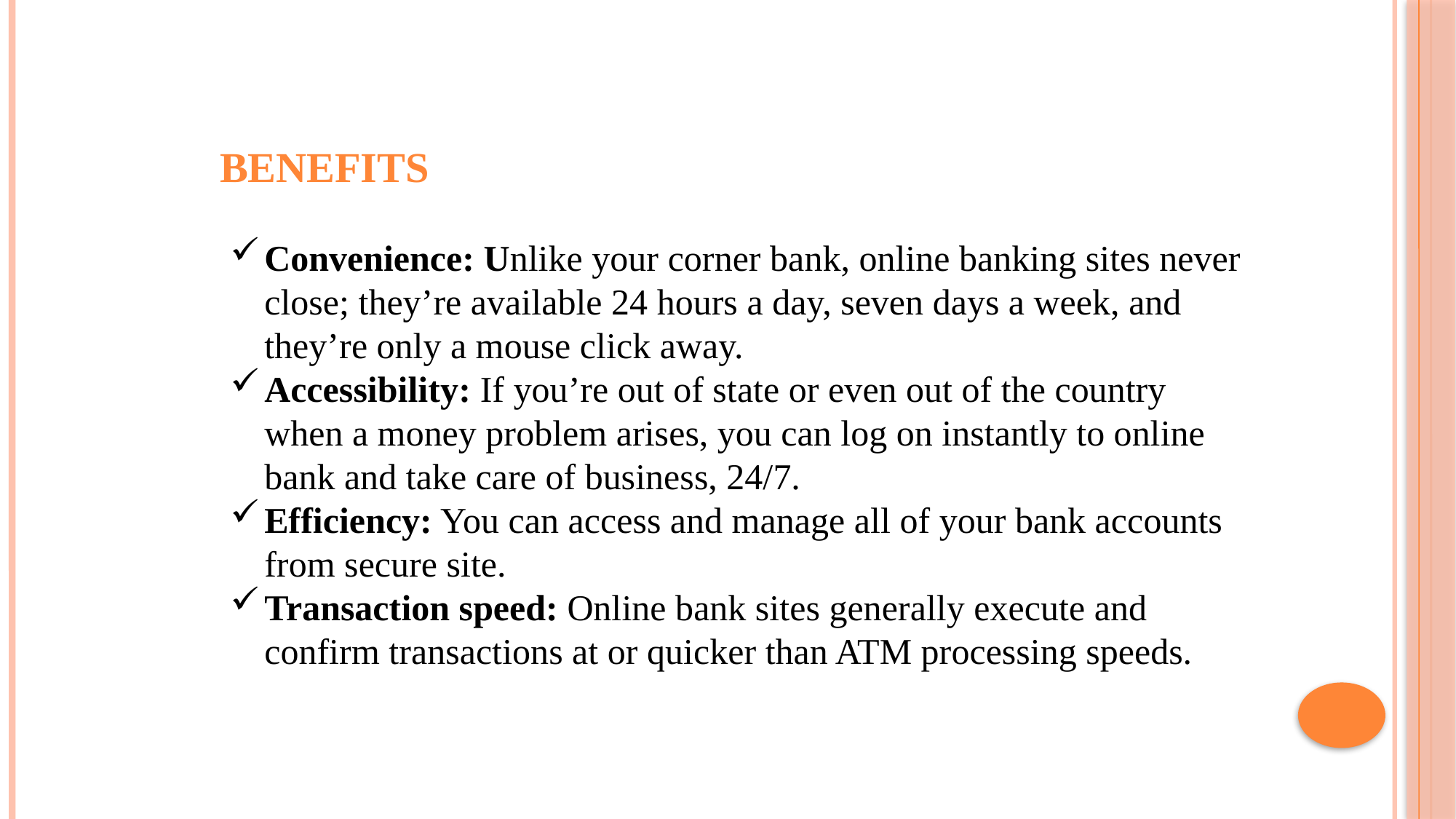

BENEFITS
Convenience: Unlike your corner bank, online banking sites never close; they’re available 24 hours a day, seven days a week, and they’re only a mouse click away.
Accessibility: If you’re out of state or even out of the country when a money problem arises, you can log on instantly to online bank and take care of business, 24/7.
Efficiency: You can access and manage all of your bank accounts from secure site.
Transaction speed: Online bank sites generally execute and confirm transactions at or quicker than ATM processing speeds.